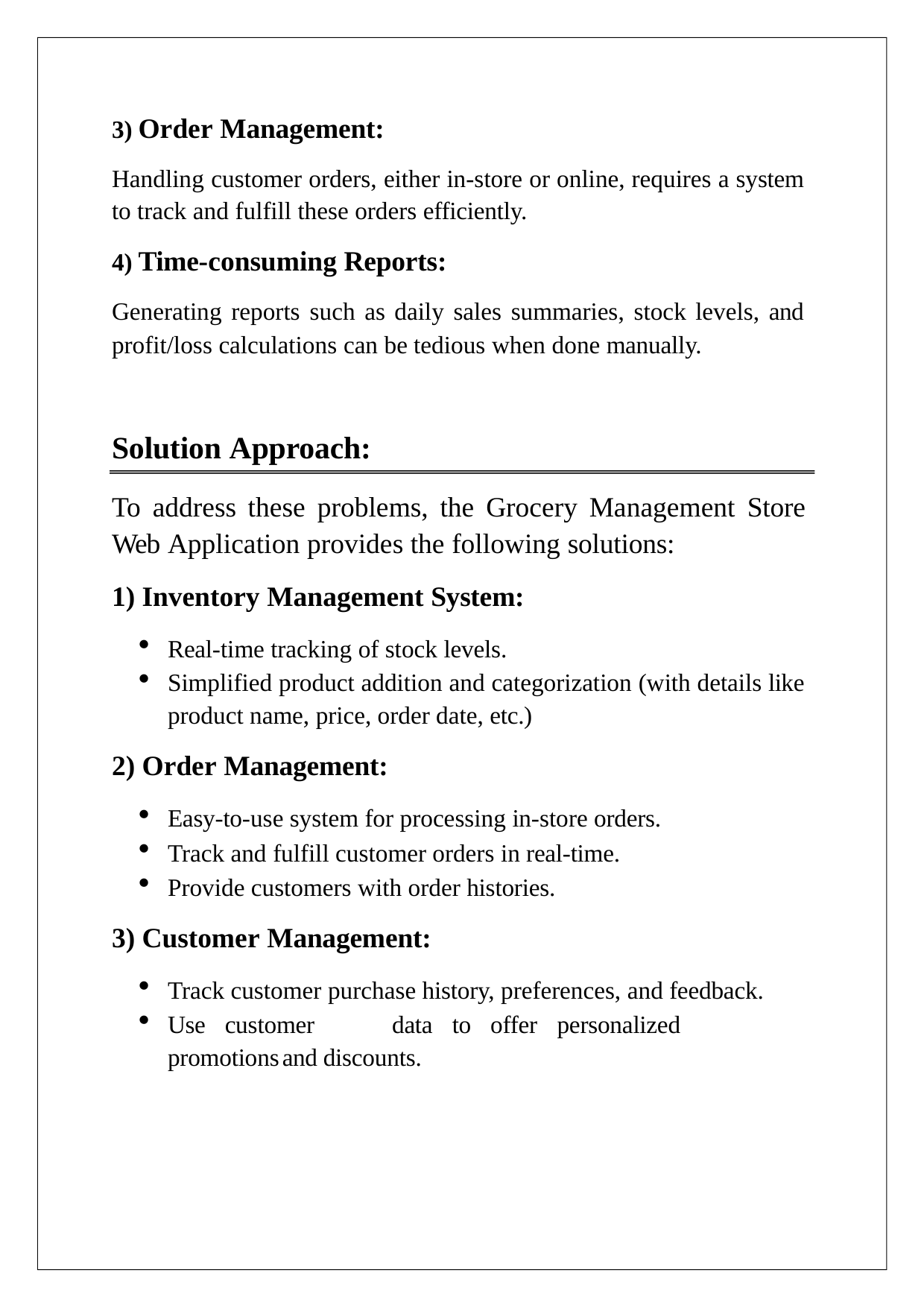

Order Management:
Handling customer orders, either in-store or online, requires a system to track and fulfill these orders efficiently.
Time-consuming Reports:
Generating reports such as daily sales summaries, stock levels, and profit/loss calculations can be tedious when done manually.

Solution Approach:
To address these problems, the Grocery Management Store Web Application provides the following solutions:
Inventory Management System:
Real-time tracking of stock levels.
Simplified product addition and categorization (with details like product name, price, order date, etc.)
Order Management:
Easy-to-use system for processing in-store orders.
Track and fulfill customer orders in real-time.
Provide customers with order histories.
Customer Management:
Track customer purchase history, preferences, and feedback.
Use	customer	data	to	offer	personalized	promotions	and discounts.